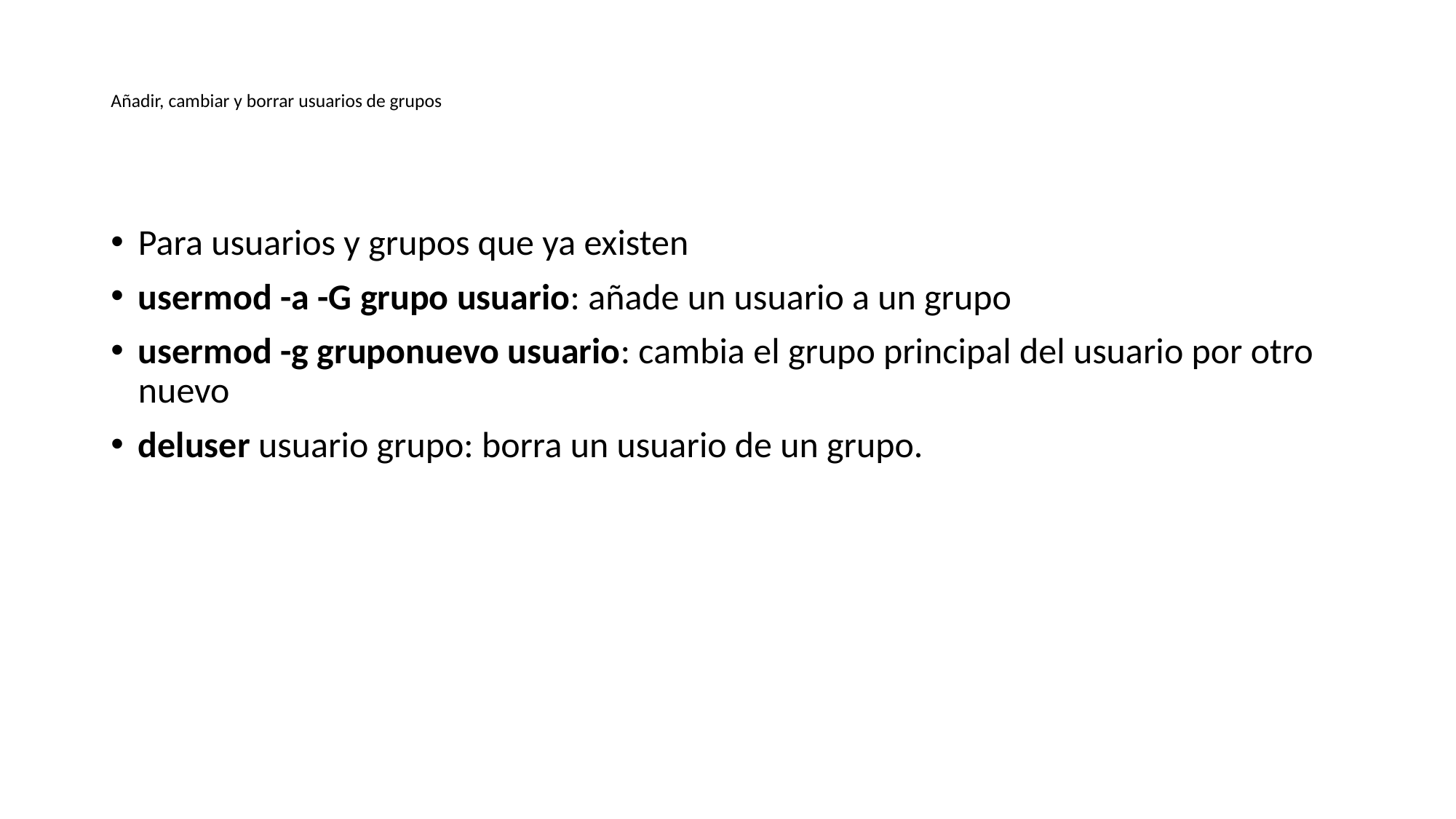

# Añadir, cambiar y borrar usuarios de grupos
Para usuarios y grupos que ya existen
usermod -a -G grupo usuario: añade un usuario a un grupo
usermod -g gruponuevo usuario: cambia el grupo principal del usuario por otro nuevo
deluser usuario grupo: borra un usuario de un grupo.